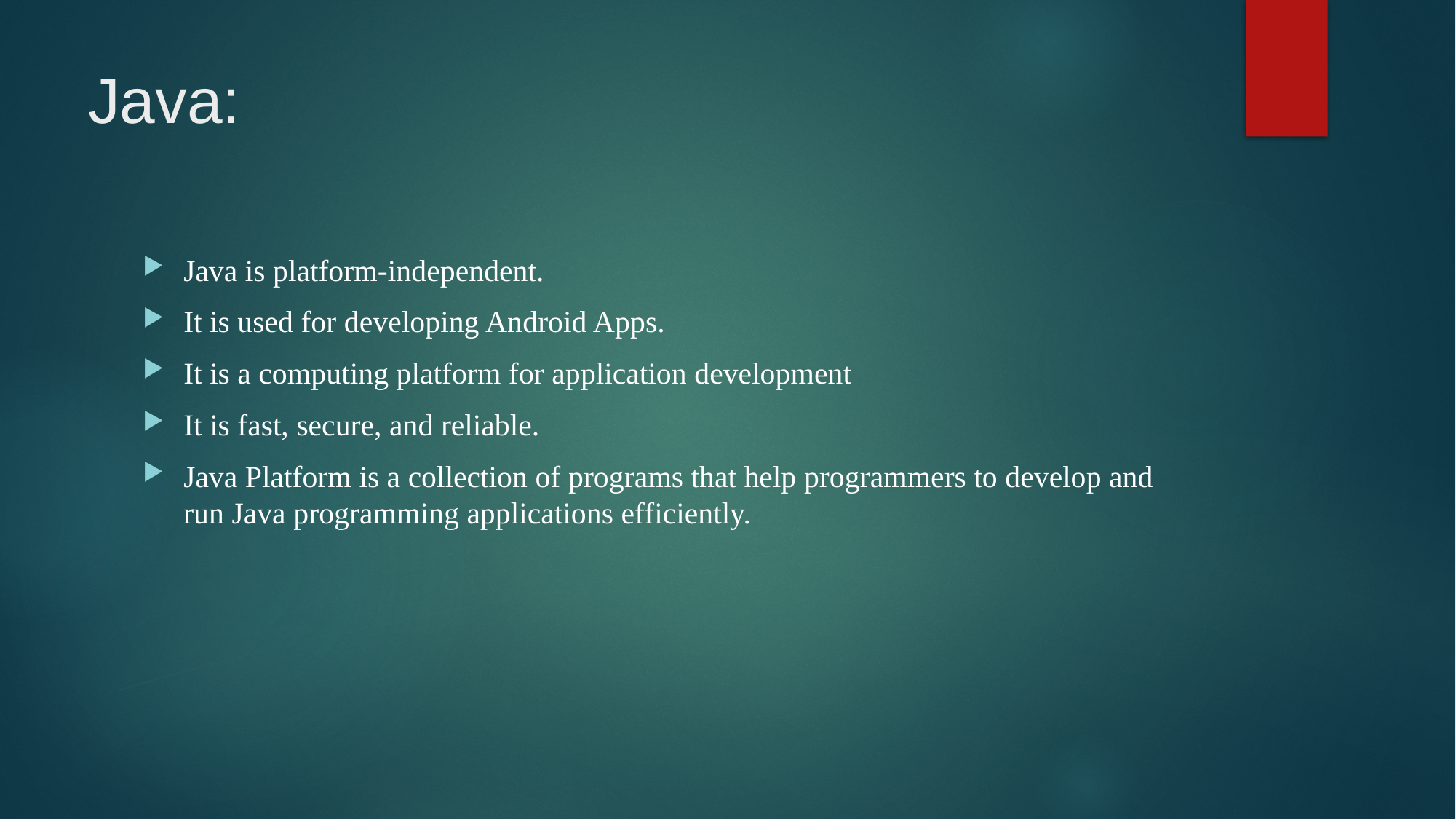

# Java:
Java is platform-independent.
It is used for developing Android Apps.
It is a computing platform for application development
It is fast, secure, and reliable.
Java Platform is a collection of programs that help programmers to develop and run Java programming applications efficiently.